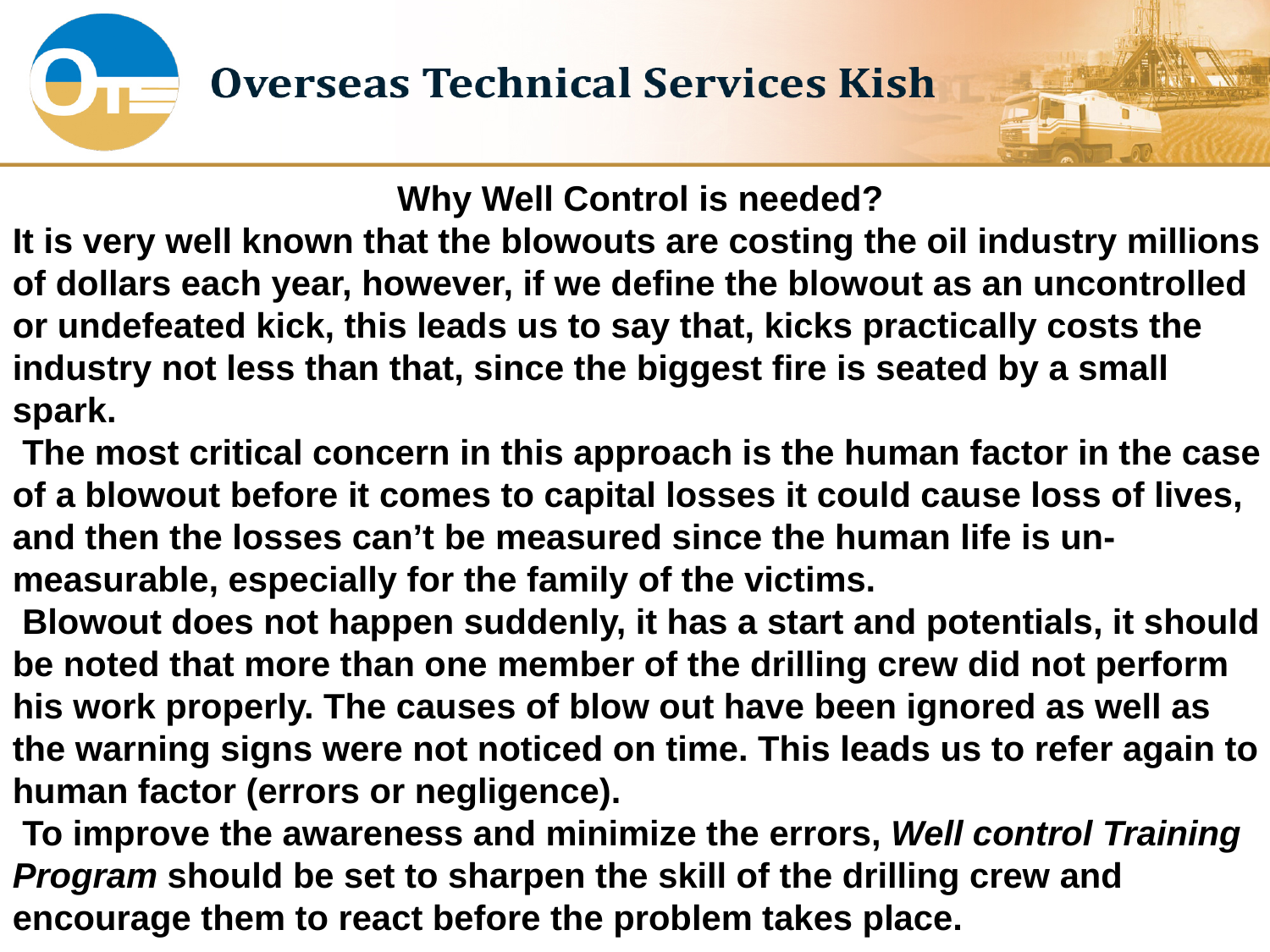

Why Well Control is needed?
It is very well known that the blowouts are costing the oil industry millions of dollars each year, however, if we define the blowout as an uncontrolled or undefeated kick, this leads us to say that, kicks practically costs the industry not less than that, since the biggest fire is seated by a small spark.
 The most critical concern in this approach is the human factor in the case of a blowout before it comes to capital losses it could cause loss of lives, and then the losses can’t be measured since the human life is un-measurable, especially for the family of the victims.
 Blowout does not happen suddenly, it has a start and potentials, it should be noted that more than one member of the drilling crew did not perform his work properly. The causes of blow out have been ignored as well as the warning signs were not noticed on time. This leads us to refer again to human factor (errors or negligence).
 To improve the awareness and minimize the errors, Well control Training Program should be set to sharpen the skill of the drilling crew and encourage them to react before the problem takes place.